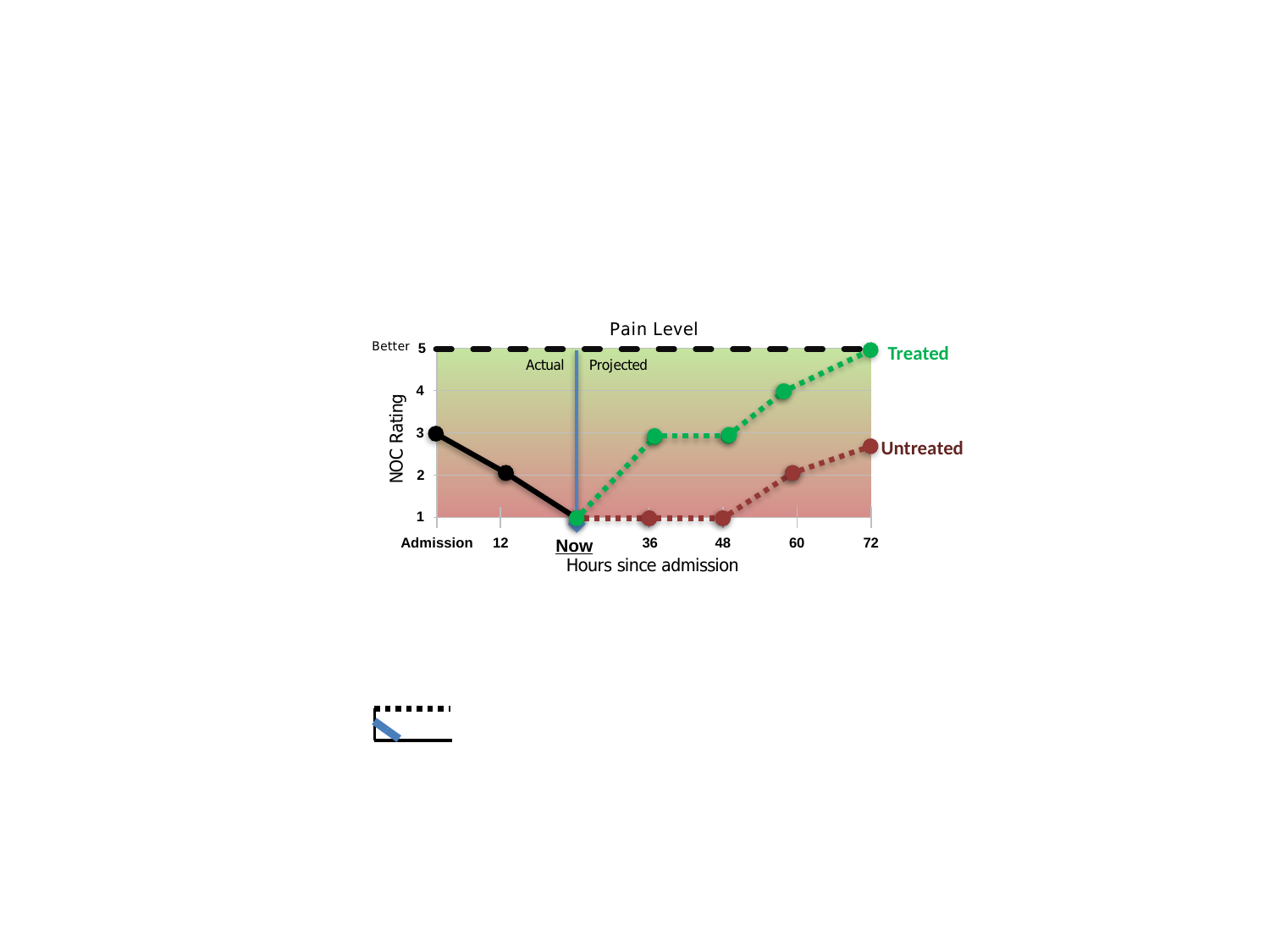

Pain Level
Better
Treated
Actual
Projected
NOC Rating
Untreated
Hours since admission